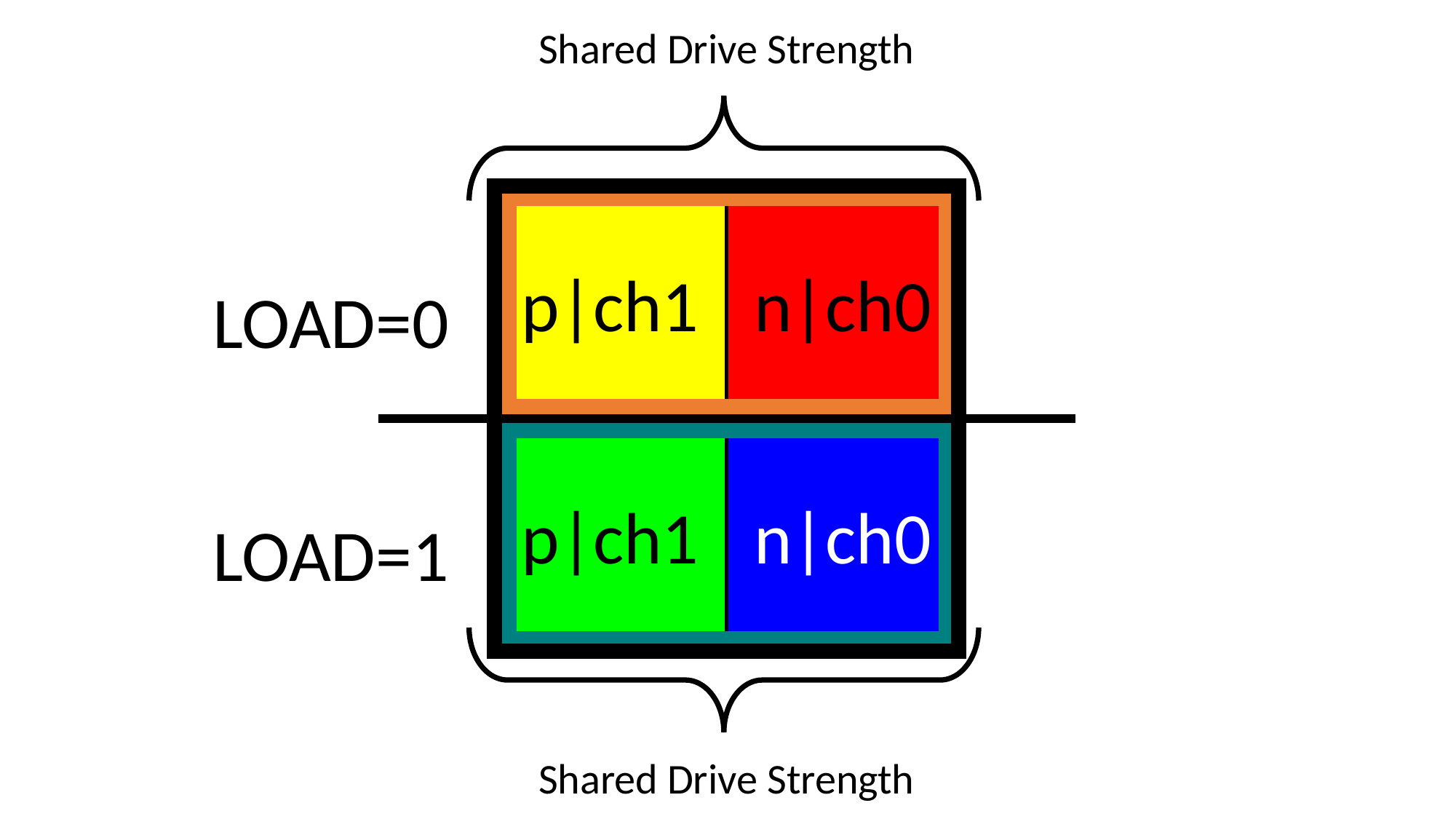

Same Drive Strength
Same Drive Strength
Same Drive Strength

Same Drive Strength
Shared Drive Strength
p|ch1

n|ch0

LOAD=0
p|ch1
n|ch0

LOAD=1
Shared Drive Strength